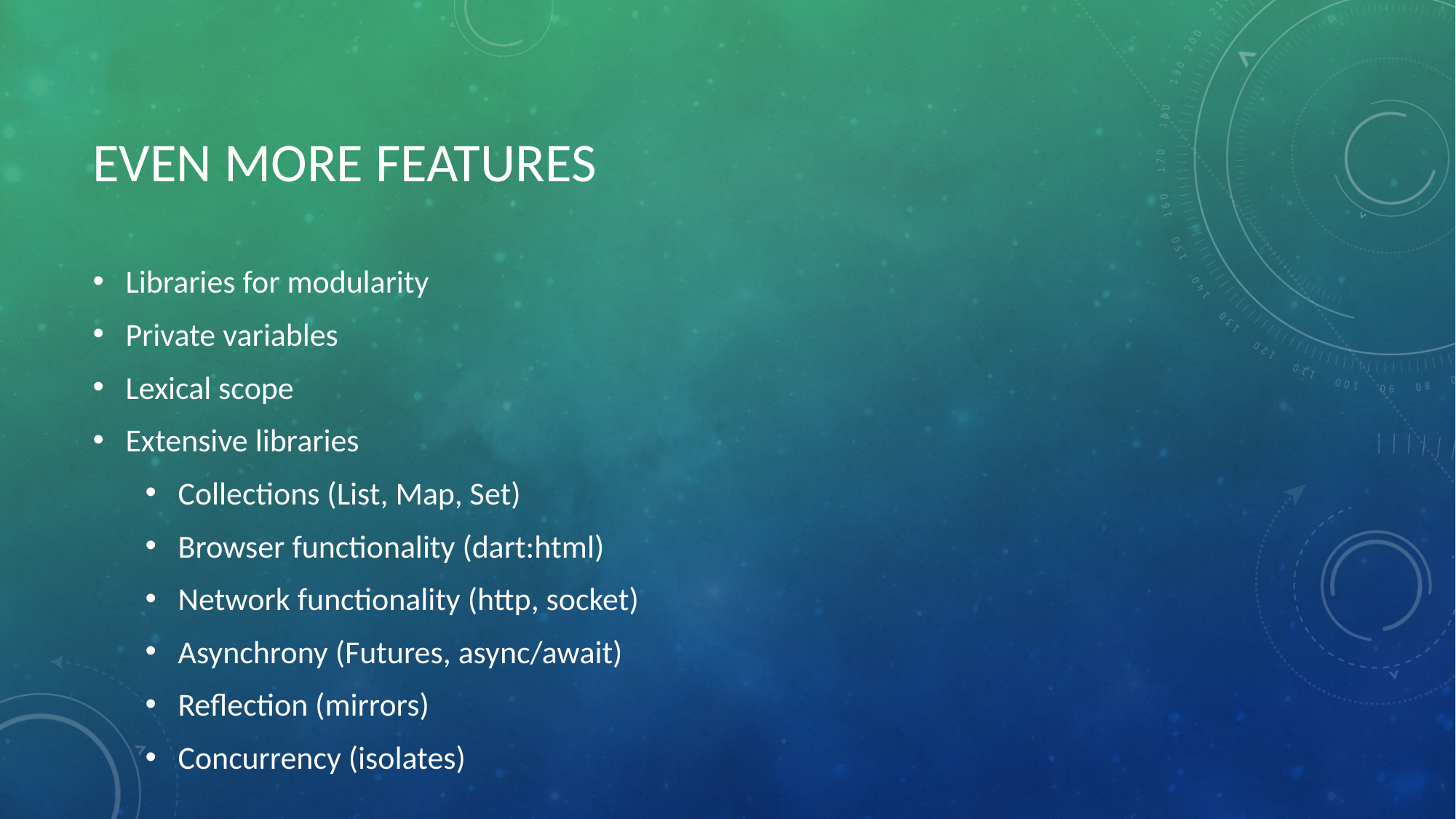

# Even more features
Libraries for modularity
Private variables
Lexical scope
Extensive libraries
Collections (List, Map, Set)
Browser functionality (dart:html)
Network functionality (http, socket)
Asynchrony (Futures, async/await)
Reflection (mirrors)
Concurrency (isolates)